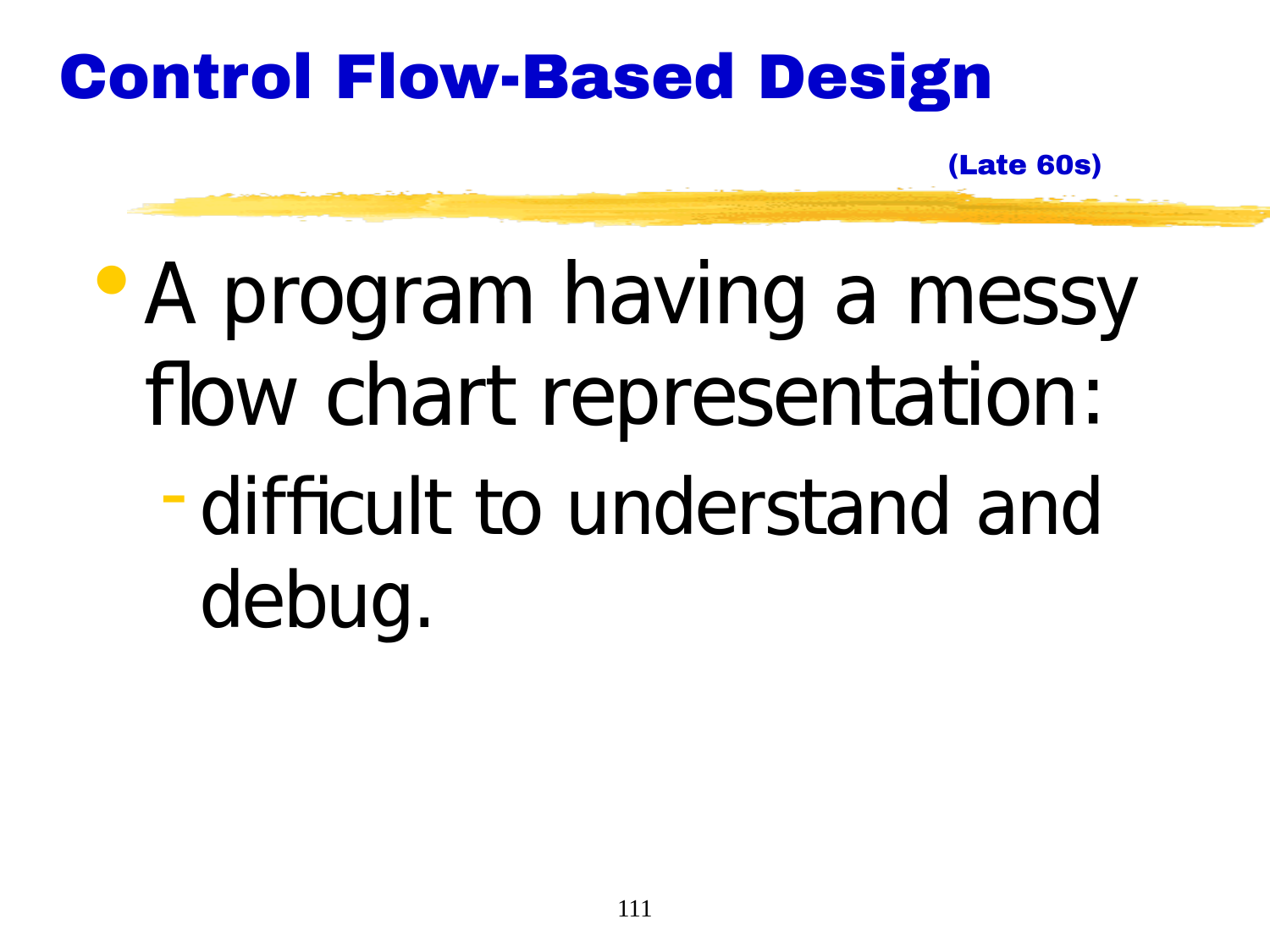

# Control Flow-Based Design (Late 60s)
A program having a messy flow chart representation:
difficult to understand and debug.
111
28